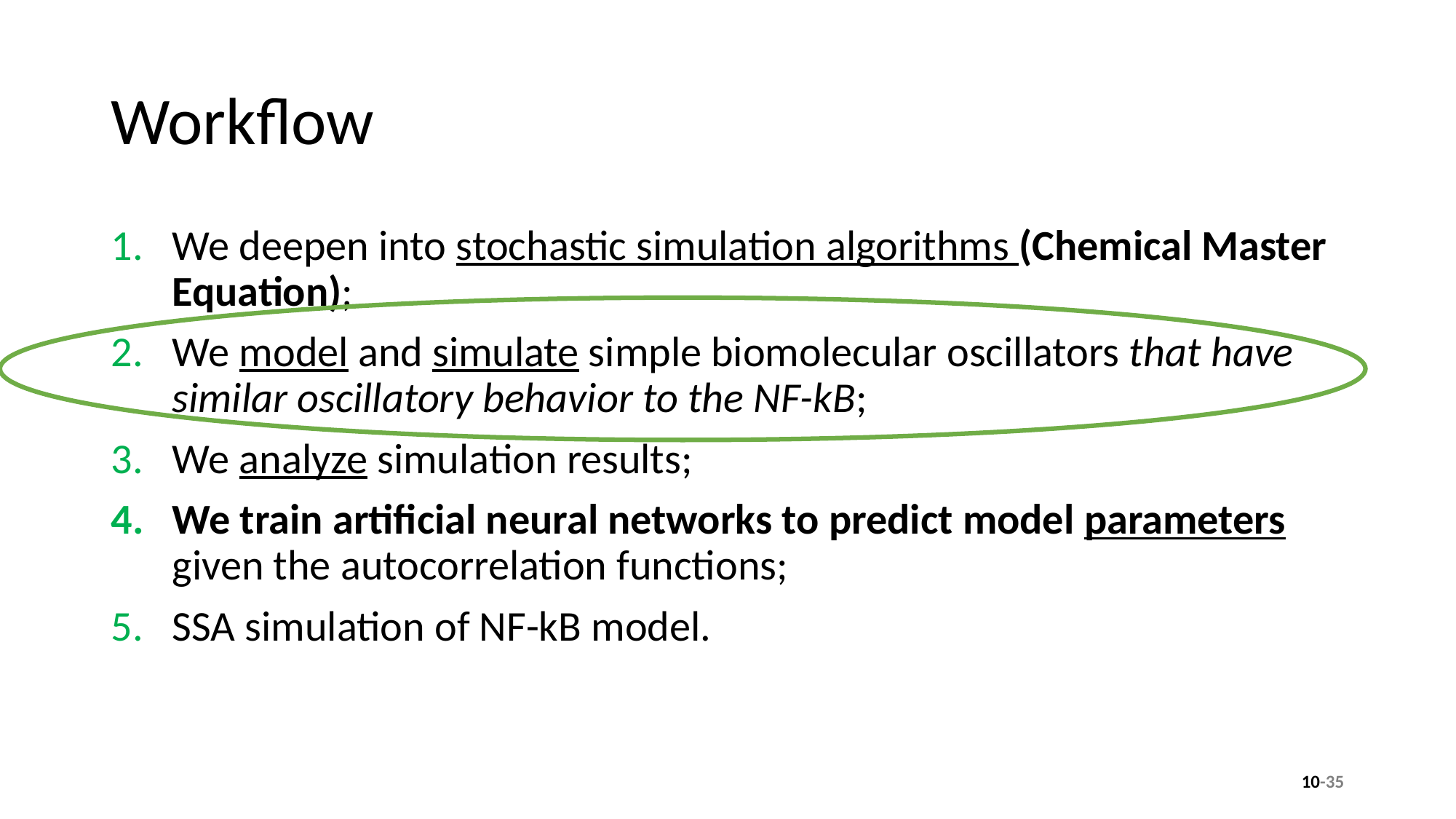

# Workflow
We deepen into stochastic simulation algorithms (Chemical Master Equation);
We model and simulate simple biomolecular oscillators that have similar oscillatory behavior to the NF-kB;
We analyze simulation results;
We train artificial neural networks to predict model parameters given the autocorrelation functions;
SSA simulation of NF-kB model.

10-35